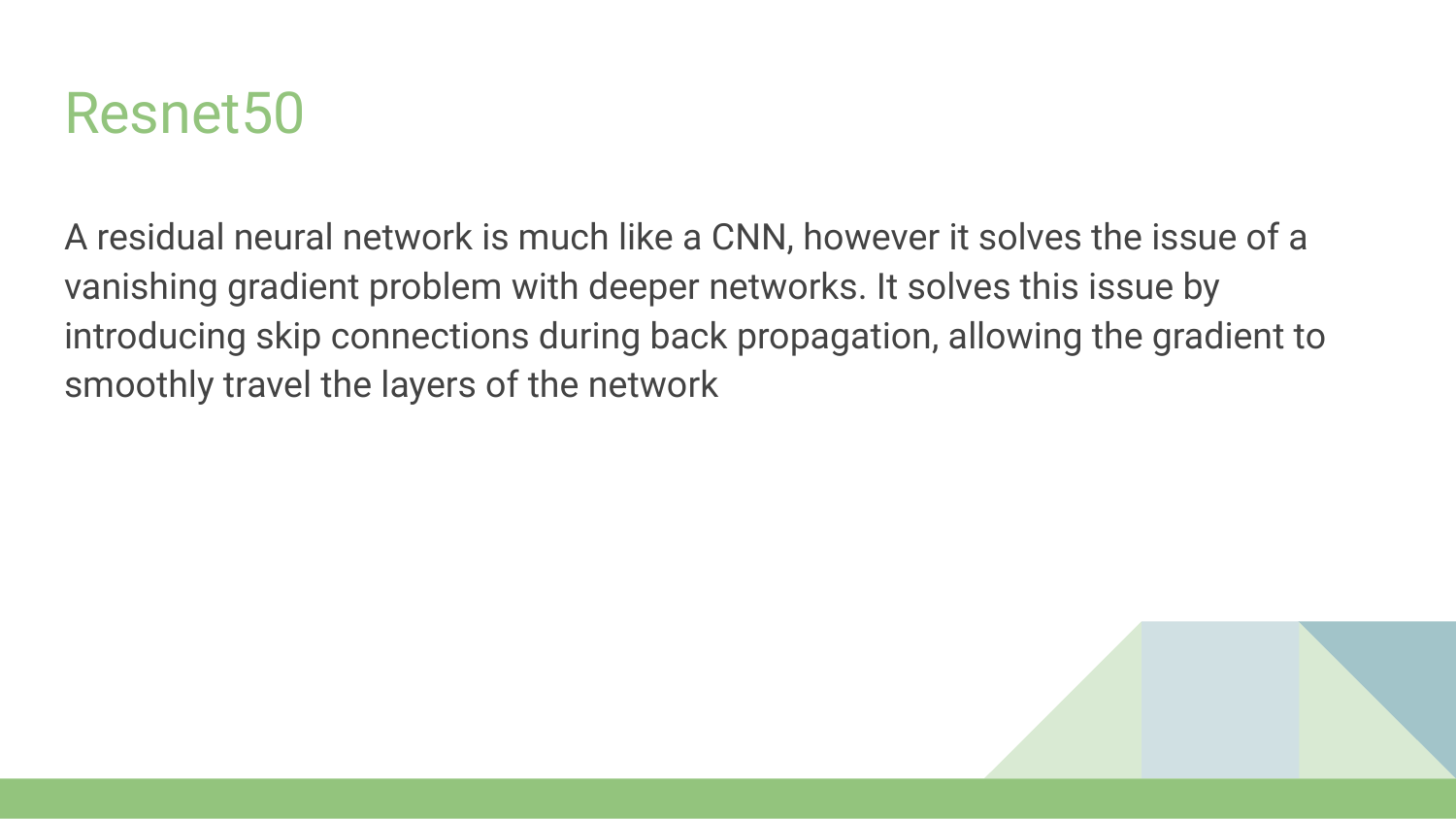

# Resnet50
A residual neural network is much like a CNN, however it solves the issue of a vanishing gradient problem with deeper networks. It solves this issue by introducing skip connections during back propagation, allowing the gradient to smoothly travel the layers of the network